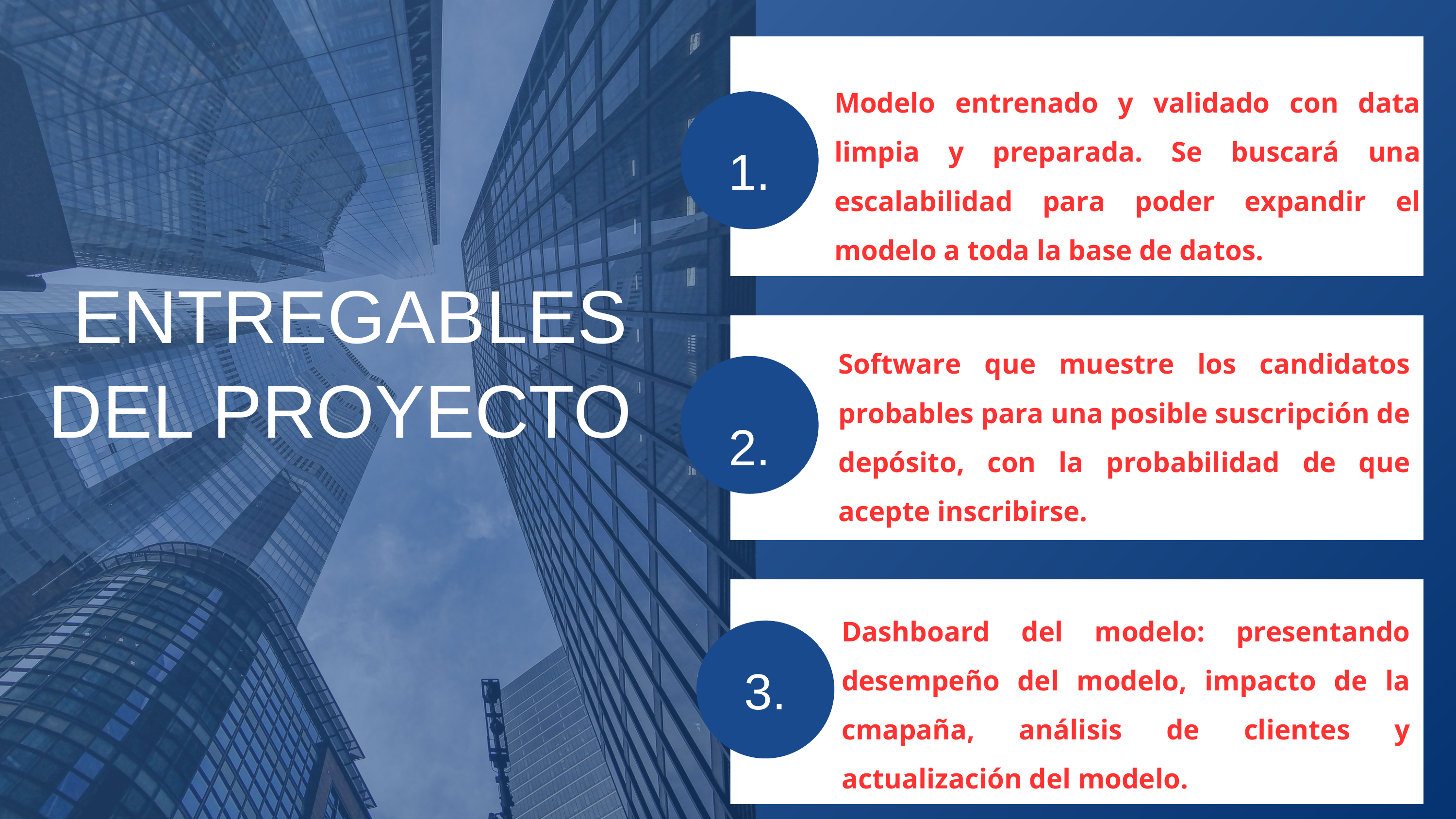

Modelo entrenado y validado con data limpia y preparada. Se buscará una escalabilidad para poder expandir el modelo a toda la base de datos.

1.
 ENTREGABLES DEL PROYECTO

Software que muestre los candidatos probables para una posible suscripción de depósito, con la probabilidad de que acepte inscribirse.

2.

Dashboard del modelo: presentando desempeño del modelo, impacto de la cmapaña, análisis de clientes y actualización del modelo.

3.